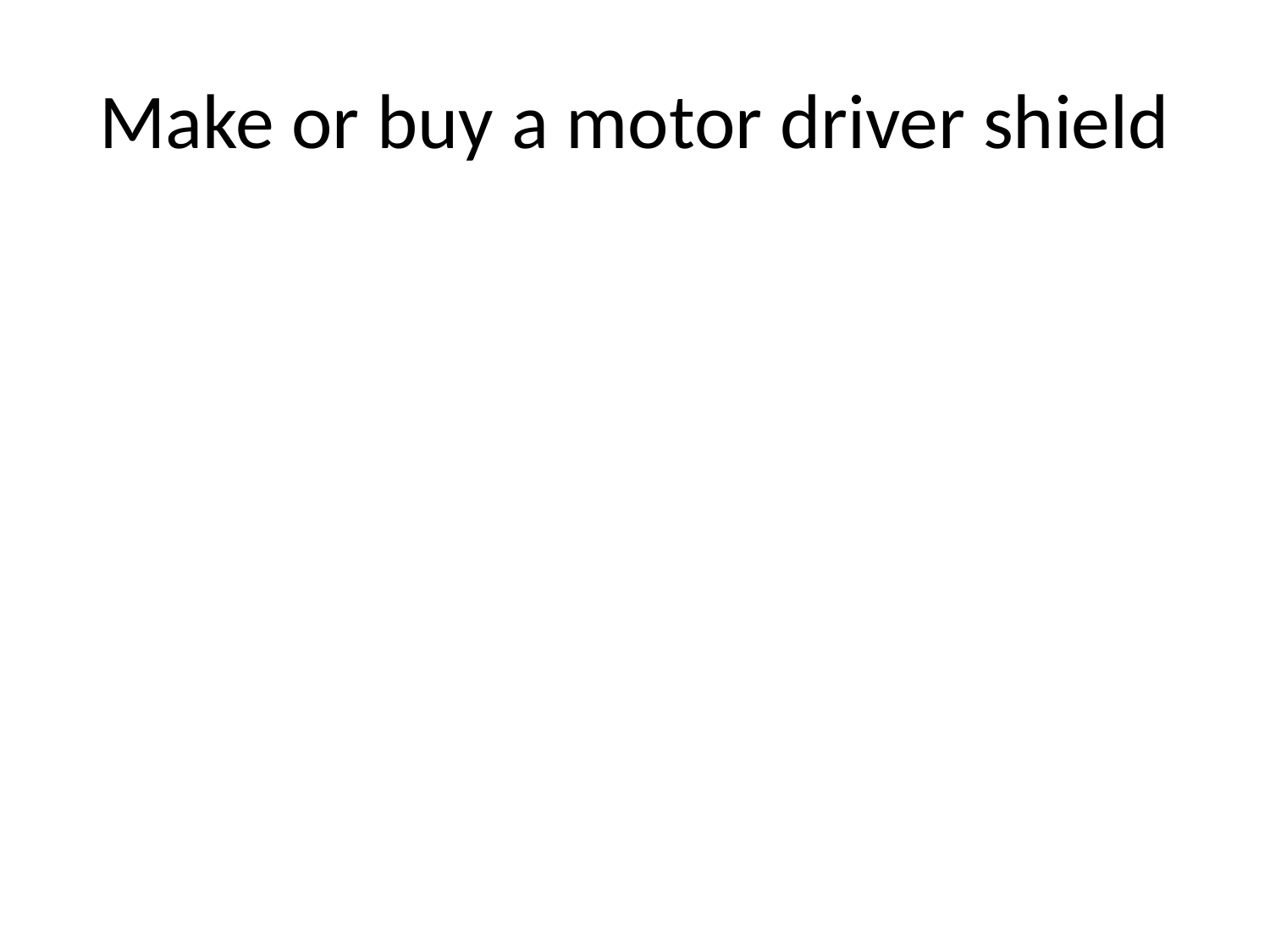

# Make or buy a motor driver shield